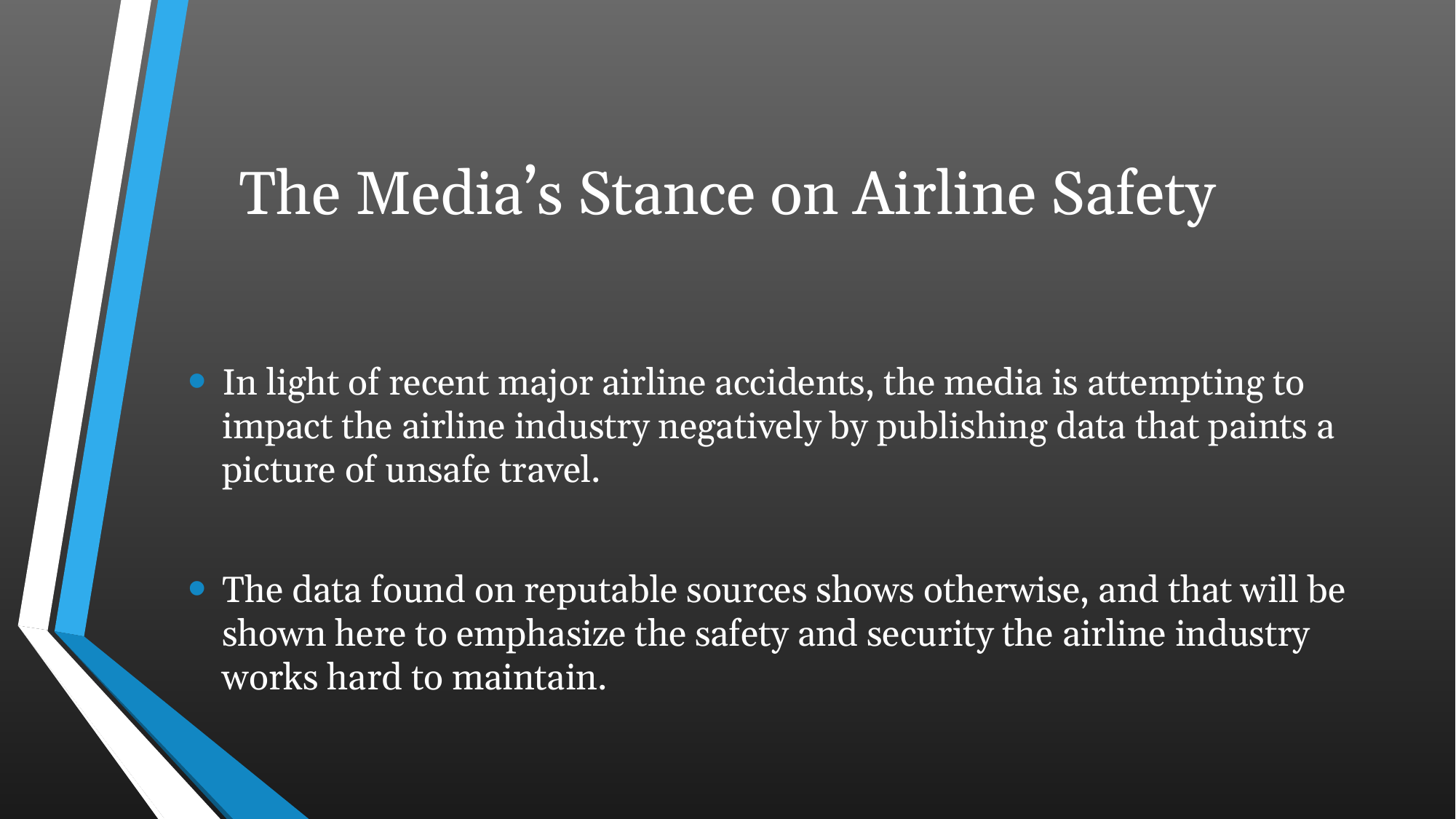

# The Media’s Stance on Airline Safety
In light of recent major airline accidents, the media is attempting to impact the airline industry negatively by publishing data that paints a picture of unsafe travel.

The data found on reputable sources shows otherwise, and that will be shown here to emphasize the safety and security the airline industry works hard to maintain.